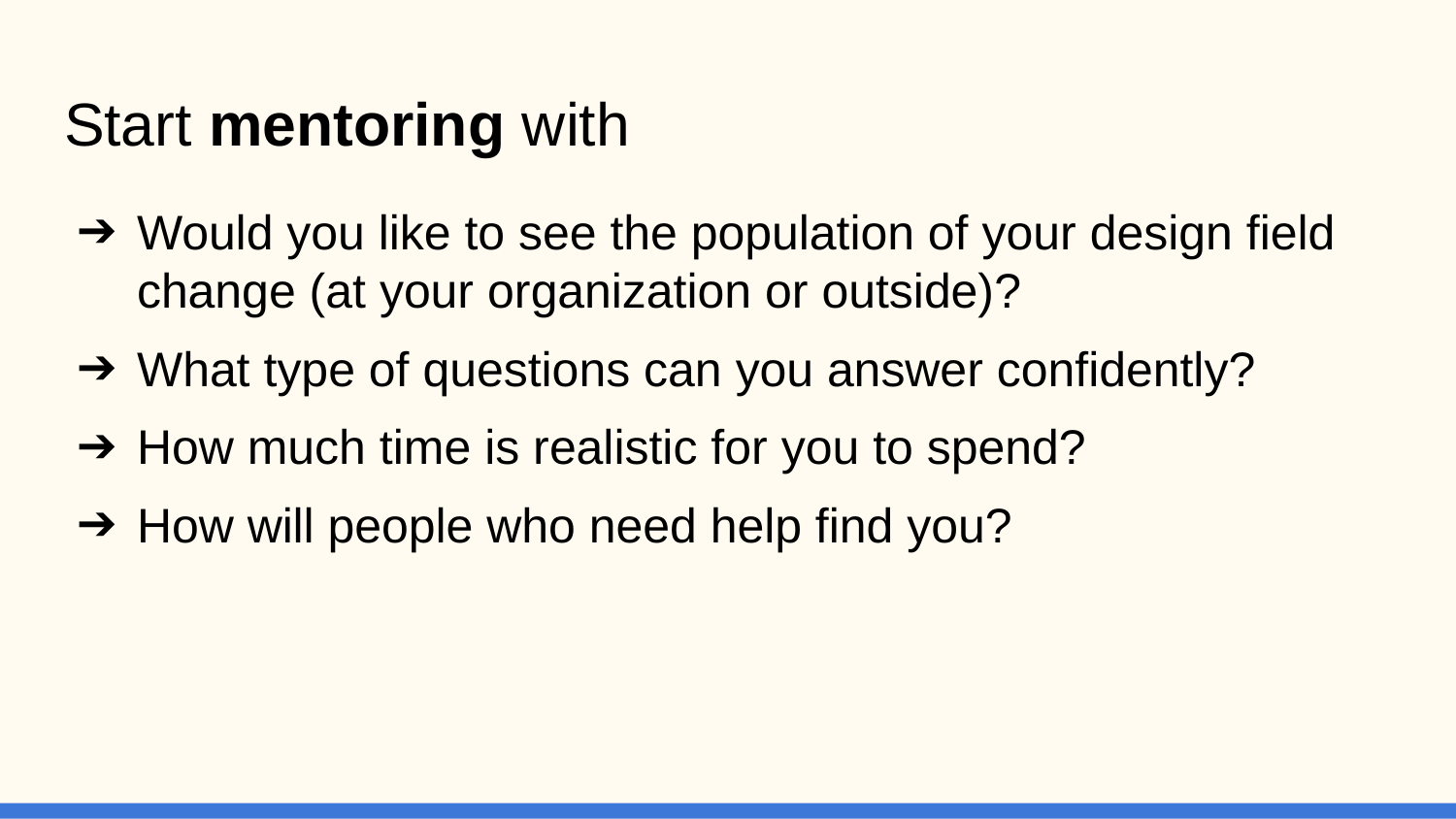

# Start mentoring with
Would you like to see the population of your design field change (at your organization or outside)?
What type of questions can you answer confidently?
How much time is realistic for you to spend?
How will people who need help find you?